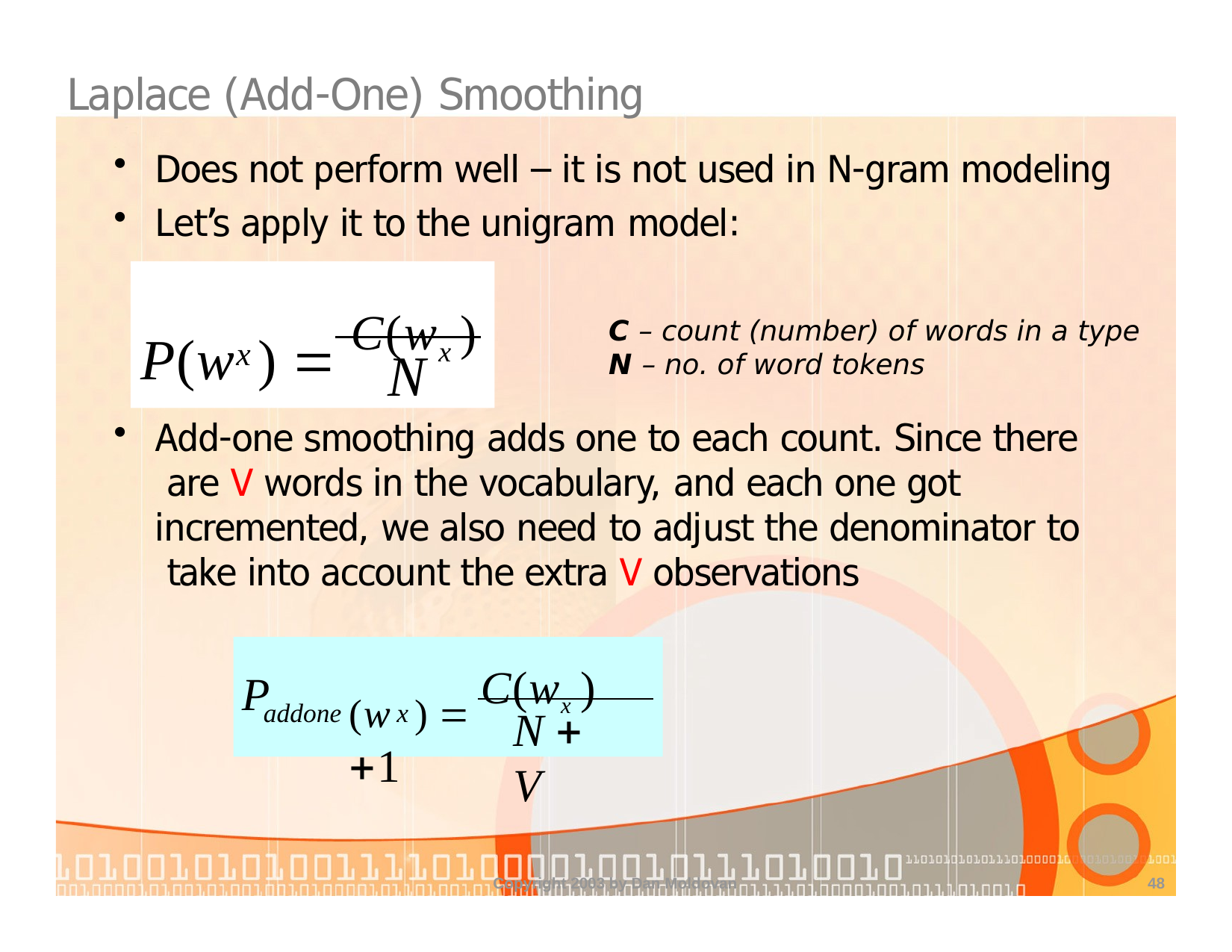

Laplace (Add-One) Smoothing
Does not perform well – it is not used in N-gram modeling
Let’s apply it to the unigram model:

P(w	) = C(wx )
C – count (number) of words in a type
N – no. of word tokens
x

N
Add-one smoothing adds one to each count. Since there  are V words in the vocabulary, and each one got  incremented, we also need to adjust the denominator to  take into account the extra V observations
(w	) = C(wx ) +1

P
addone
x
N + V

Copyright 2003 by Dan Moldovan
48